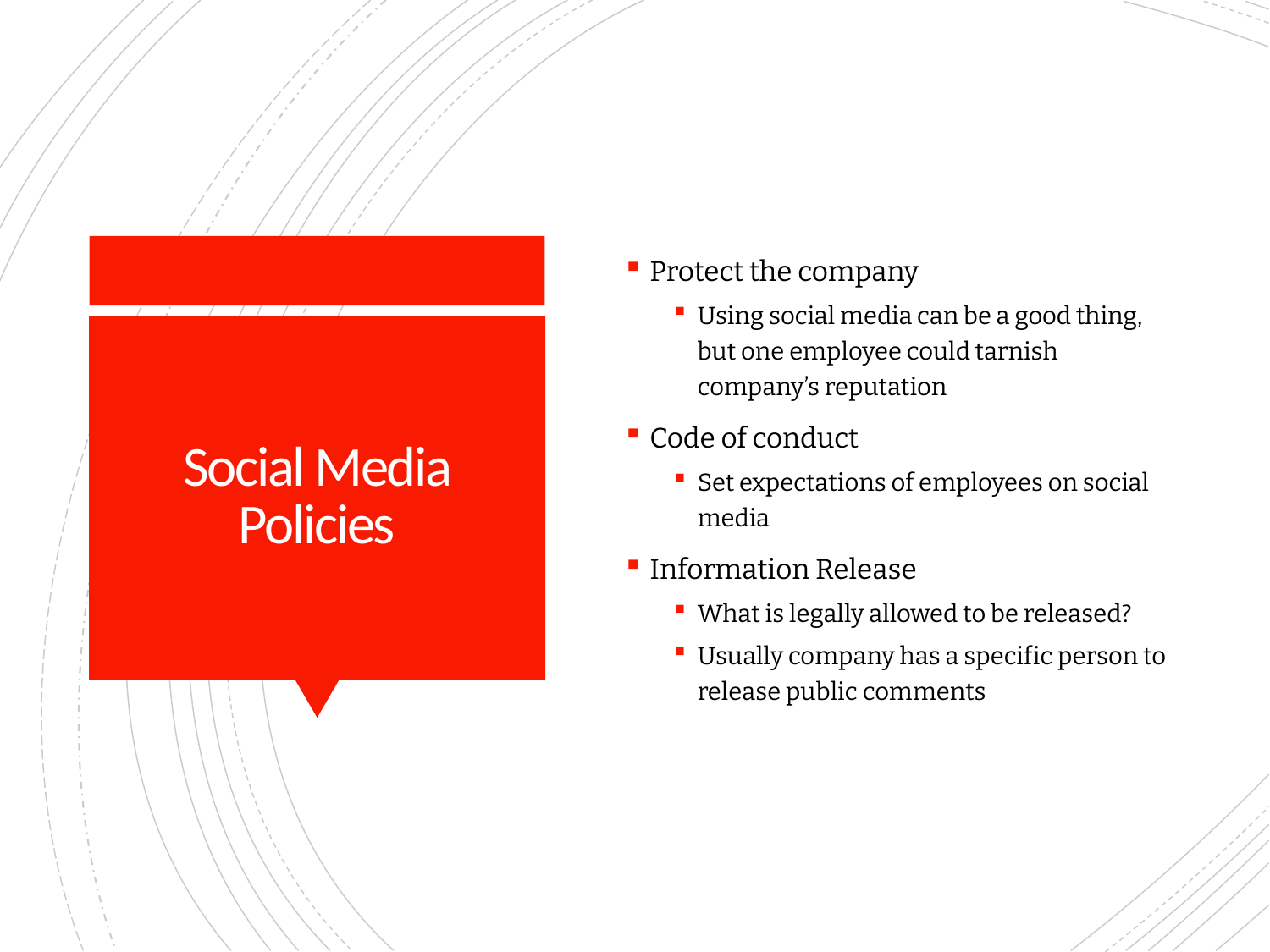

Protect the company
Using social media can be a good thing,
but one employee could tarnish company’s reputation
Code of conduct
Set expectations of employees on social media
Information Release
What is legally allowed to be released?
Usually company has a specific person to release public comments
# Social Media Policies